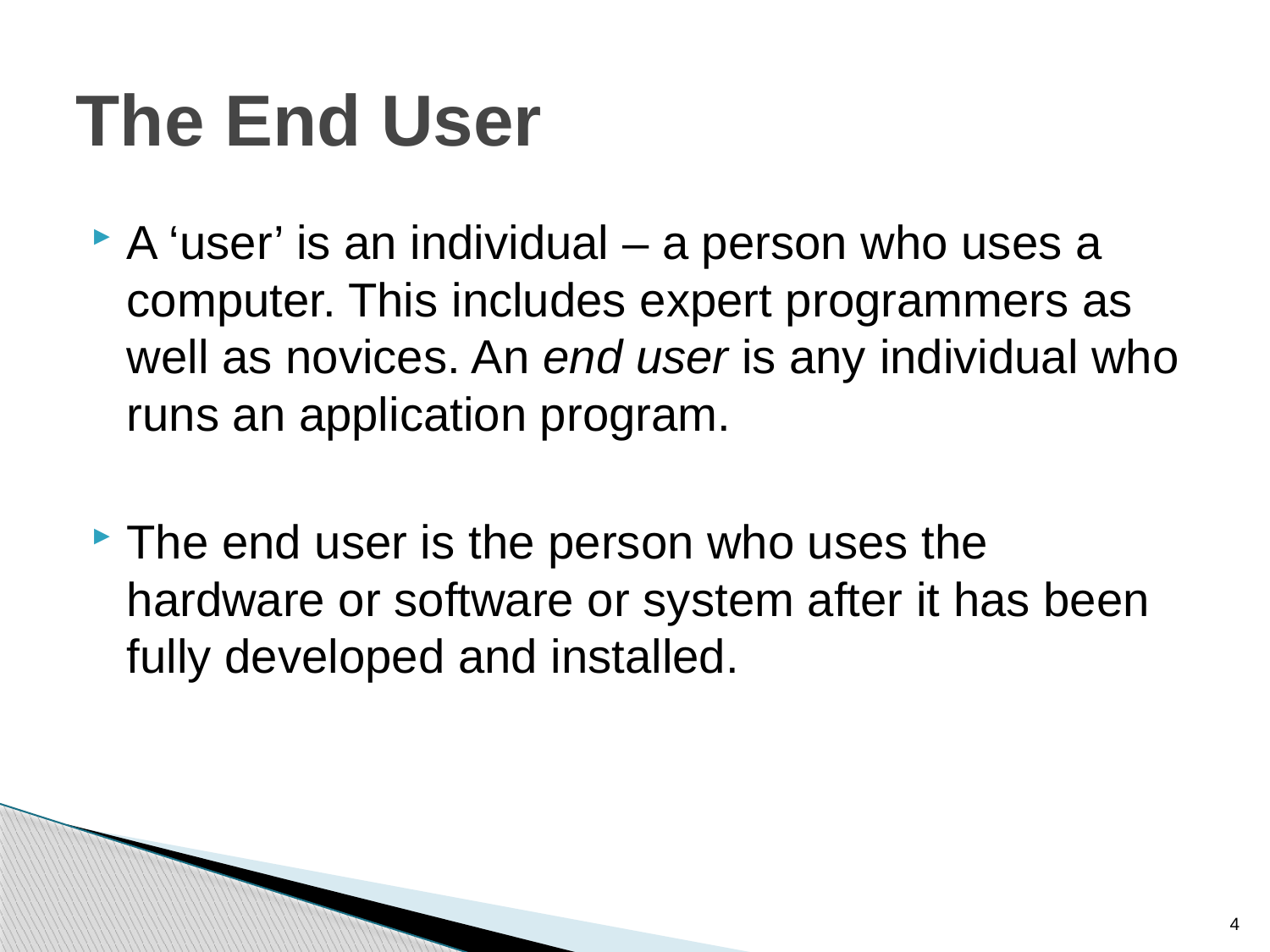

# The End User
A ‘user’ is an individual – a person who uses a computer. This includes expert programmers as well as novices. An end user is any individual who runs an application program.

The end user is the person who uses the hardware or software or system after it has been fully developed and installed.
4